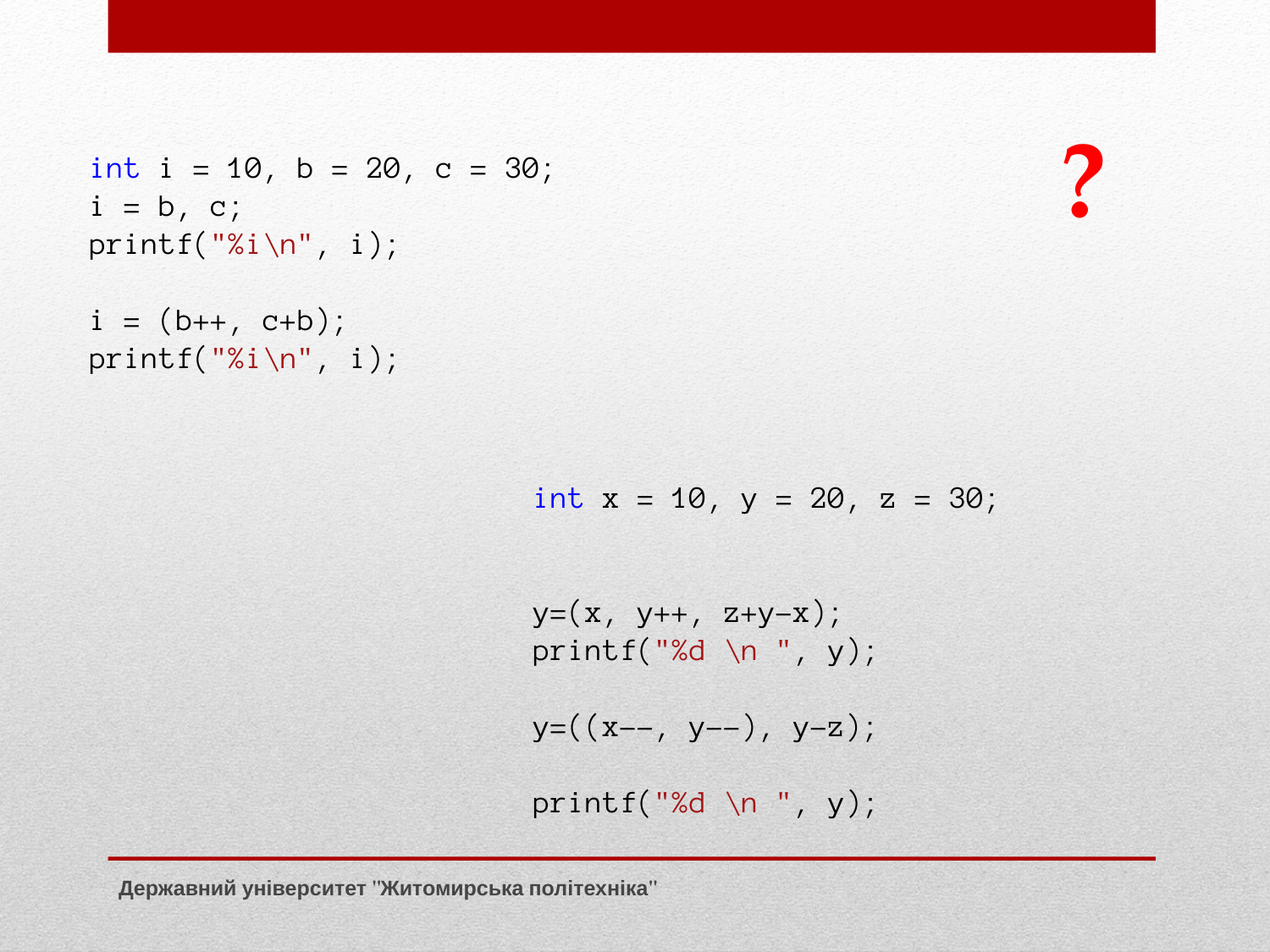

?
int i = 10, b = 20, c = 30;
i = b, c;
printf("%i\n", i);

i = (b++, c+b);
printf("%i\n", i);
int x = 10, y = 20, z = 30;

y=(x, y++, z+y-x);
printf("%d \n ", y);

y=((x--, y--), y-z);

printf("%d \n ", y);
Державний університет "Житомирська політехніка"